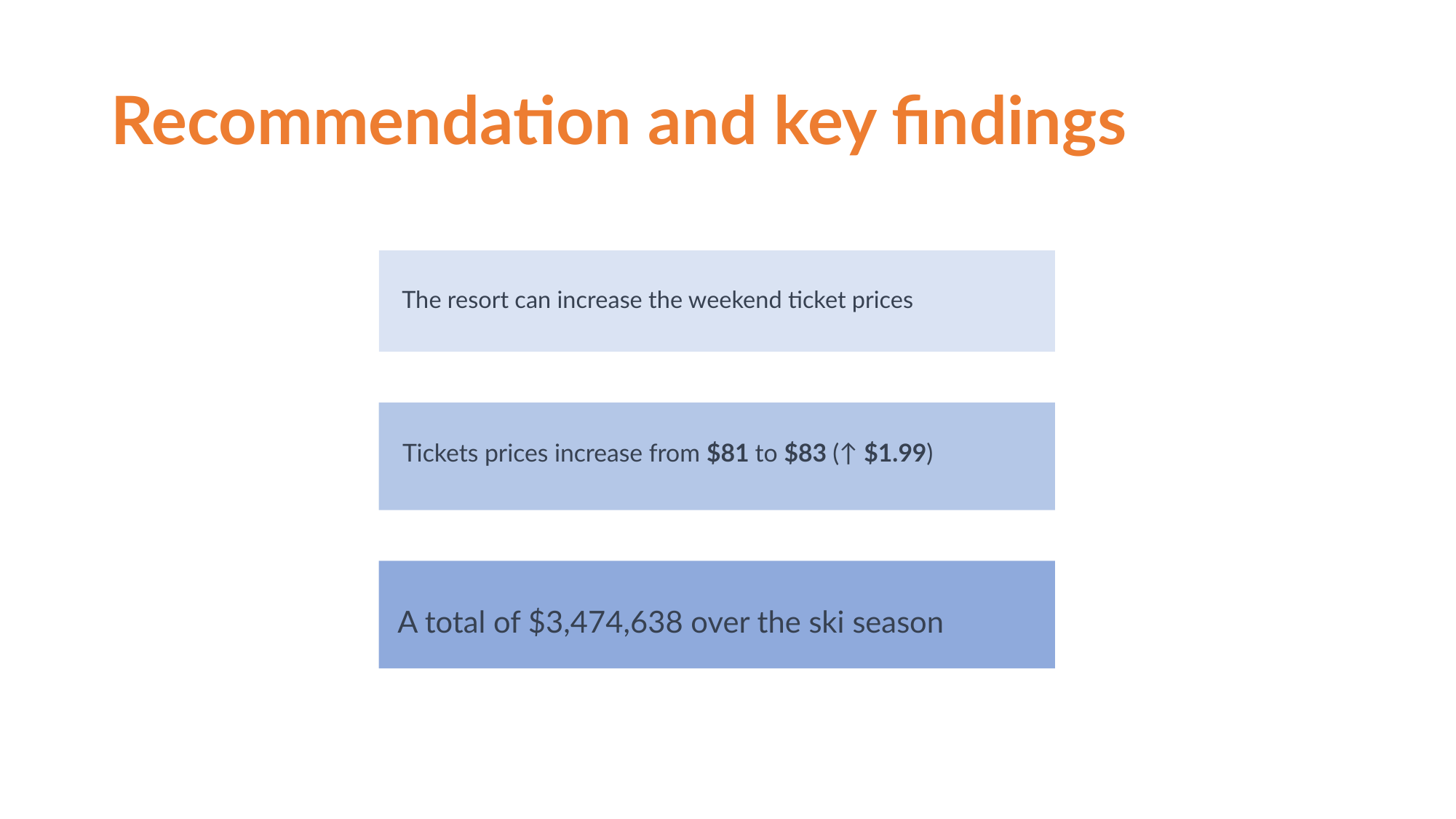

# Recommendation and key findings
  The resort can increase the weekend ticket prices
  Tickets prices increase from $81 to $83 (↑ $1.99)
 A total of $3,474,638 over the ski season